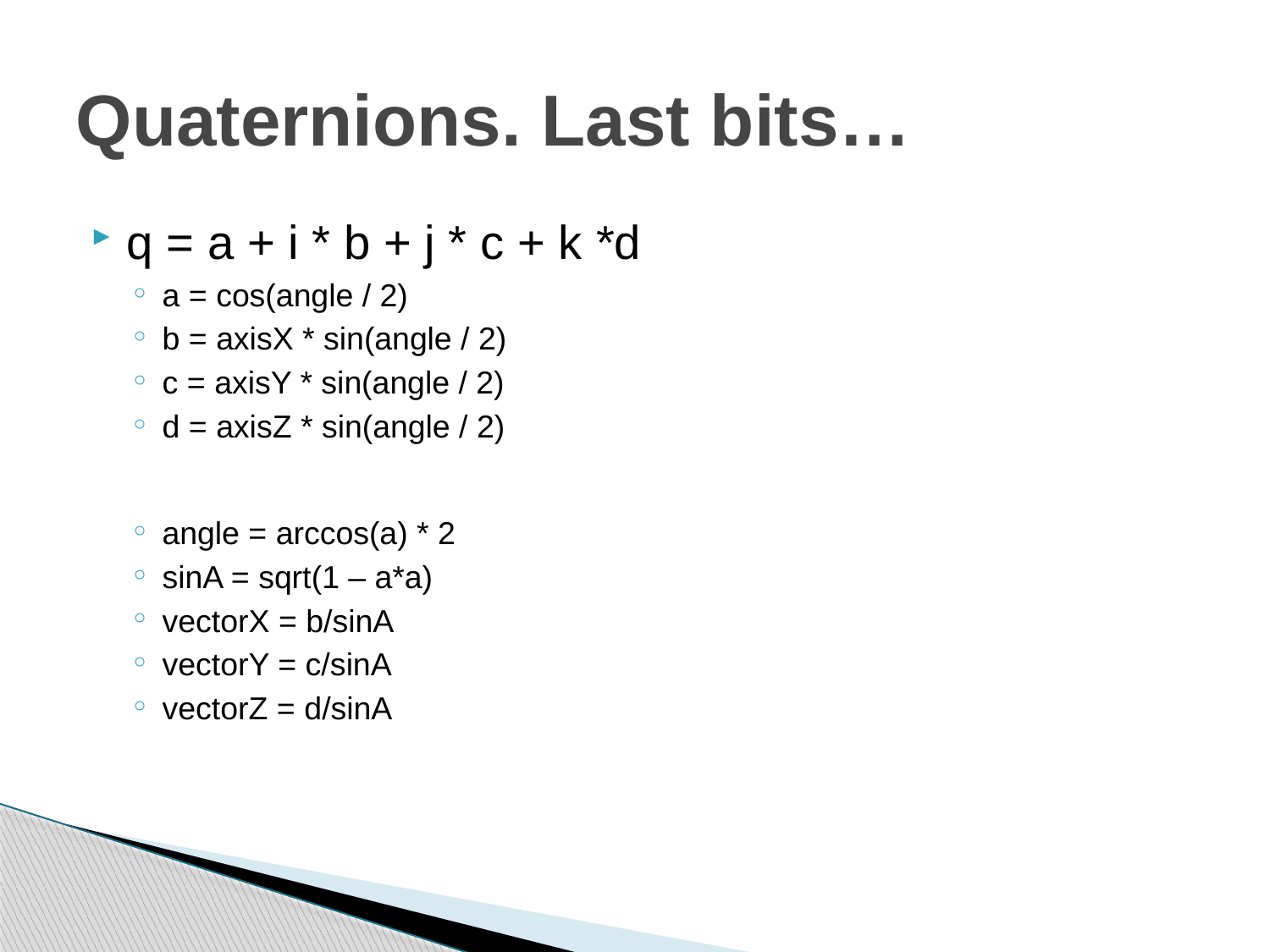

# Quaternions. Last bits…
q = a + i * b + j * c + k *d
a = cos(angle / 2)
b = axisX * sin(angle / 2)
c = axisY * sin(angle / 2)
d = axisZ * sin(angle / 2)

angle = arccos(a) * 2
sinA = sqrt(1 – a*a)
vectorX = b/sinA
vectorY = c/sinA
vectorZ = d/sinA